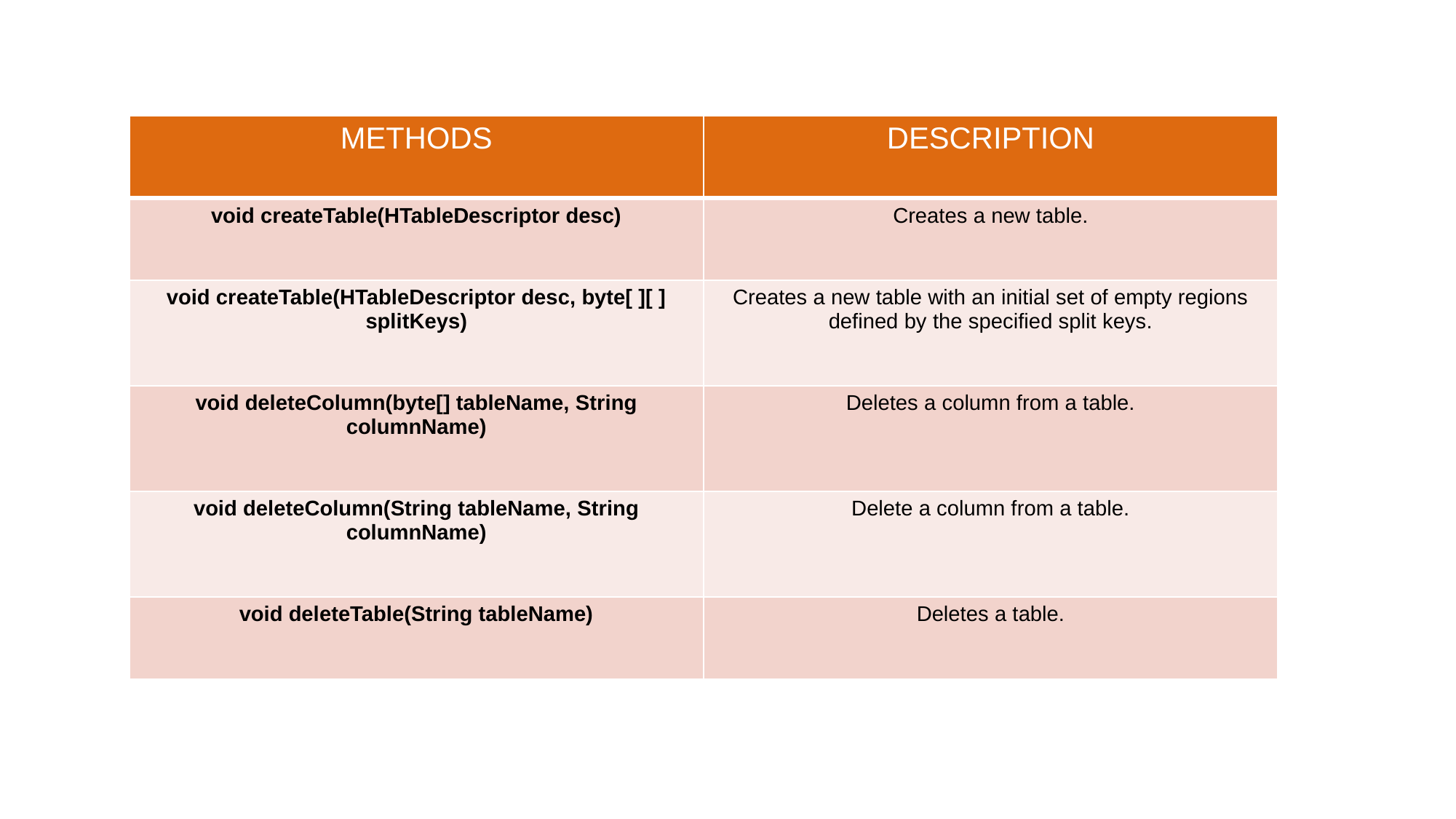

| METHODS | DESCRIPTION |
| --- | --- |
| void createTable(HTableDescriptor desc) | Creates a new table. |
| void createTable(HTableDescriptor desc, byte[ ][ ] splitKeys) | Creates a new table with an initial set of empty regions defined by the specified split keys. |
| void deleteColumn(byte[] tableName, String columnName) | Deletes a column from a table. |
| void deleteColumn(String tableName, String columnName) | Delete a column from a table. |
| void deleteTable(String tableName) | Deletes a table. |